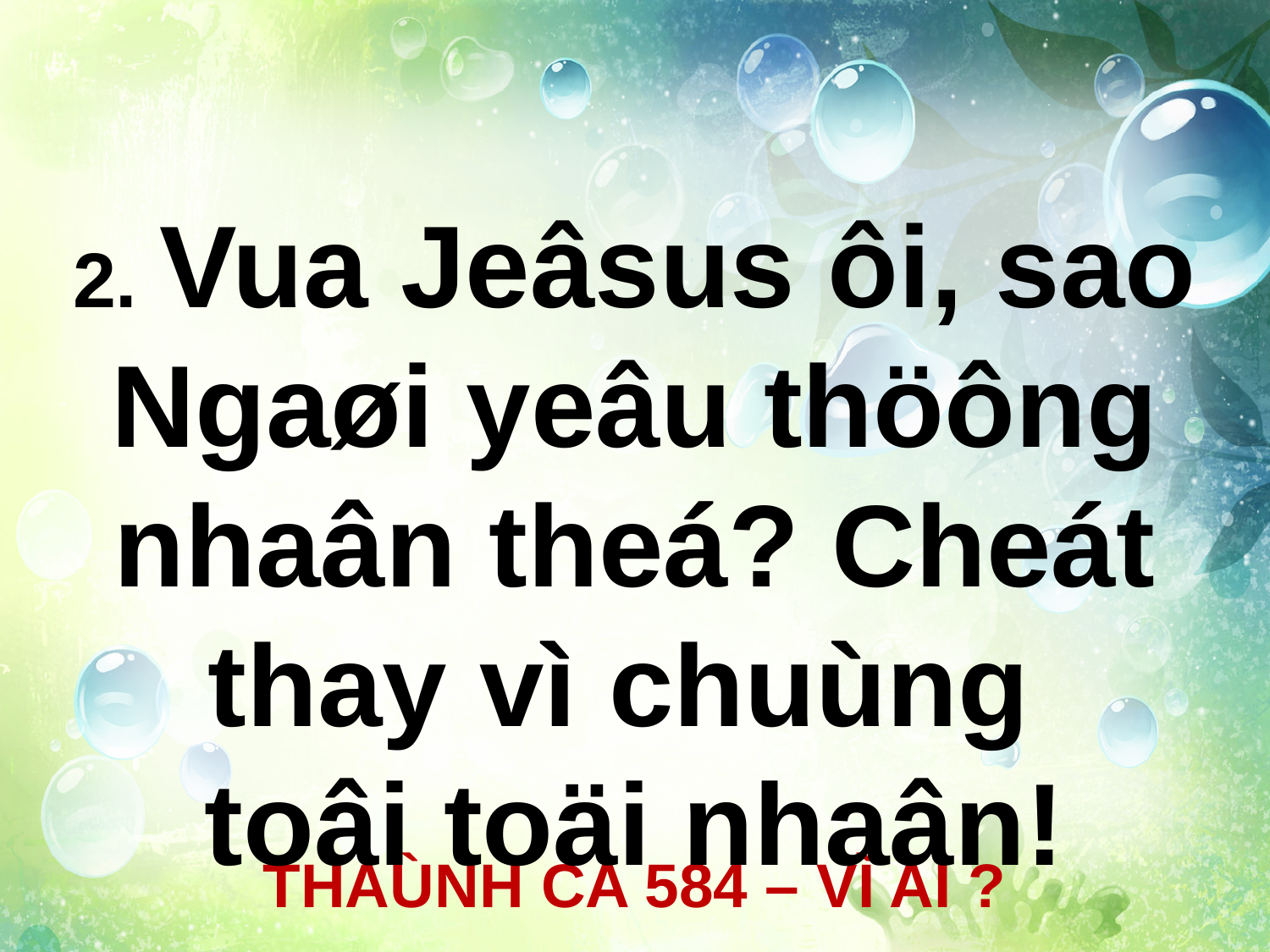

2. Vua Jeâsus ôi, sao Ngaøi yeâu thöông nhaân theá? Cheát thay vì chuùng
toâi toäi nhaân!
THAÙNH CA 584 – VÌ AI ?